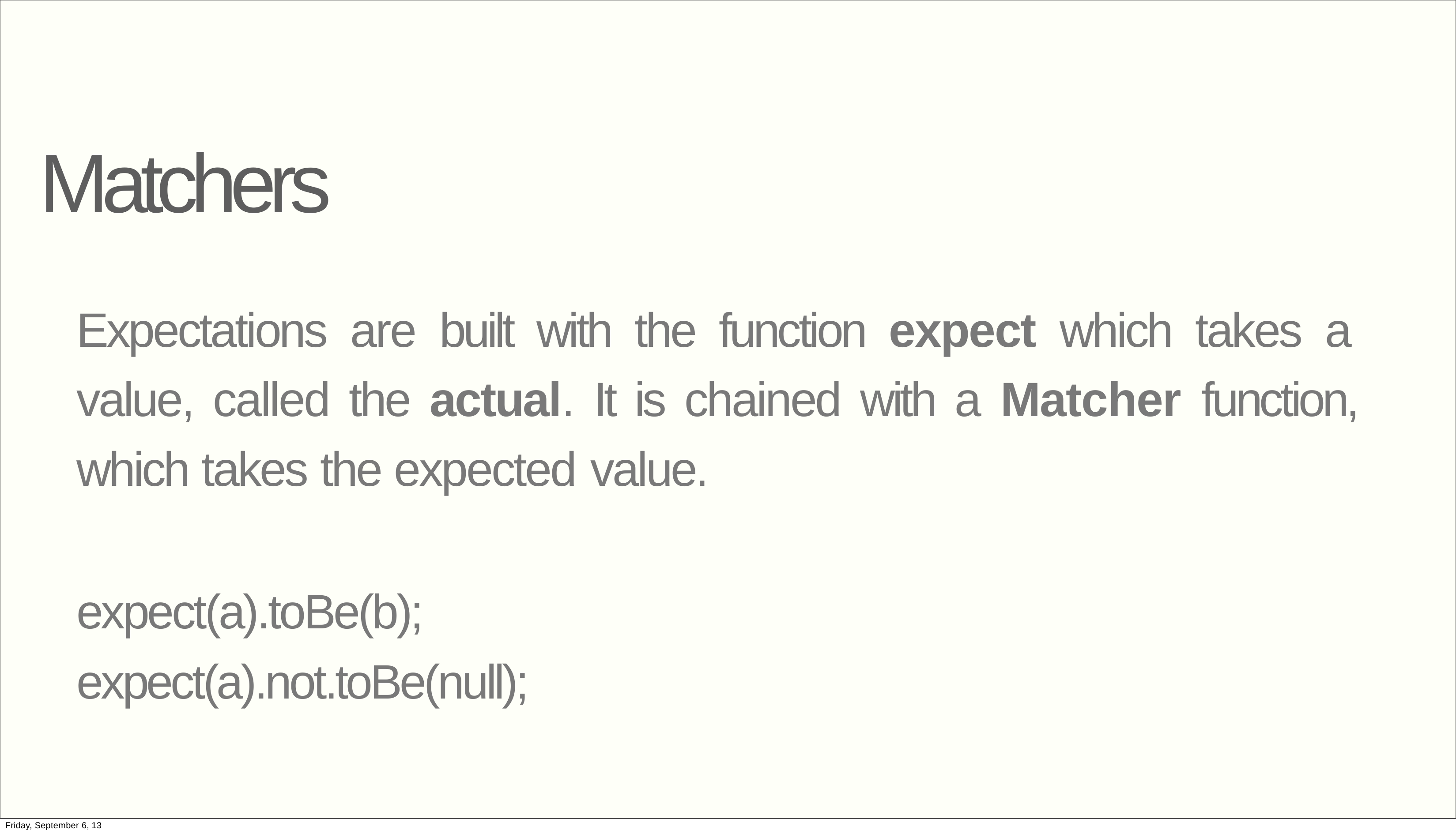

# Matchers
Expectations are built with the function expect which takes a  value, called the actual. It is chained with a Matcher function,  which takes the expected value.

expect(a).toBe(b);  expect(a).not.toBe(null);
Friday, September 6, 13